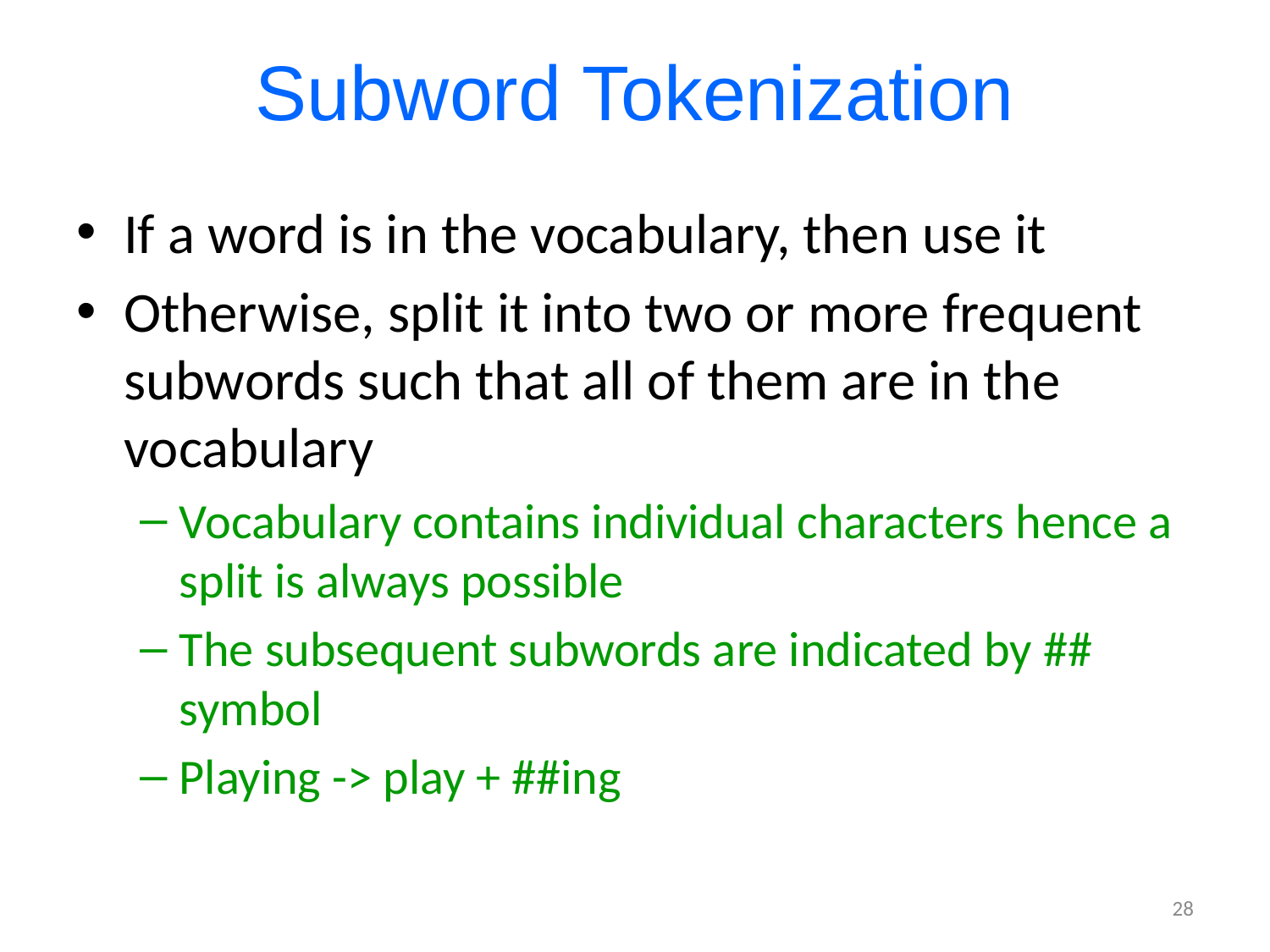

# Subword Tokenization
If a word is in the vocabulary, then use it
Otherwise, split it into two or more frequent subwords such that all of them are in the vocabulary
Vocabulary contains individual characters hence a split is always possible
The subsequent subwords are indicated by ## symbol
Playing -> play + ##ing
28